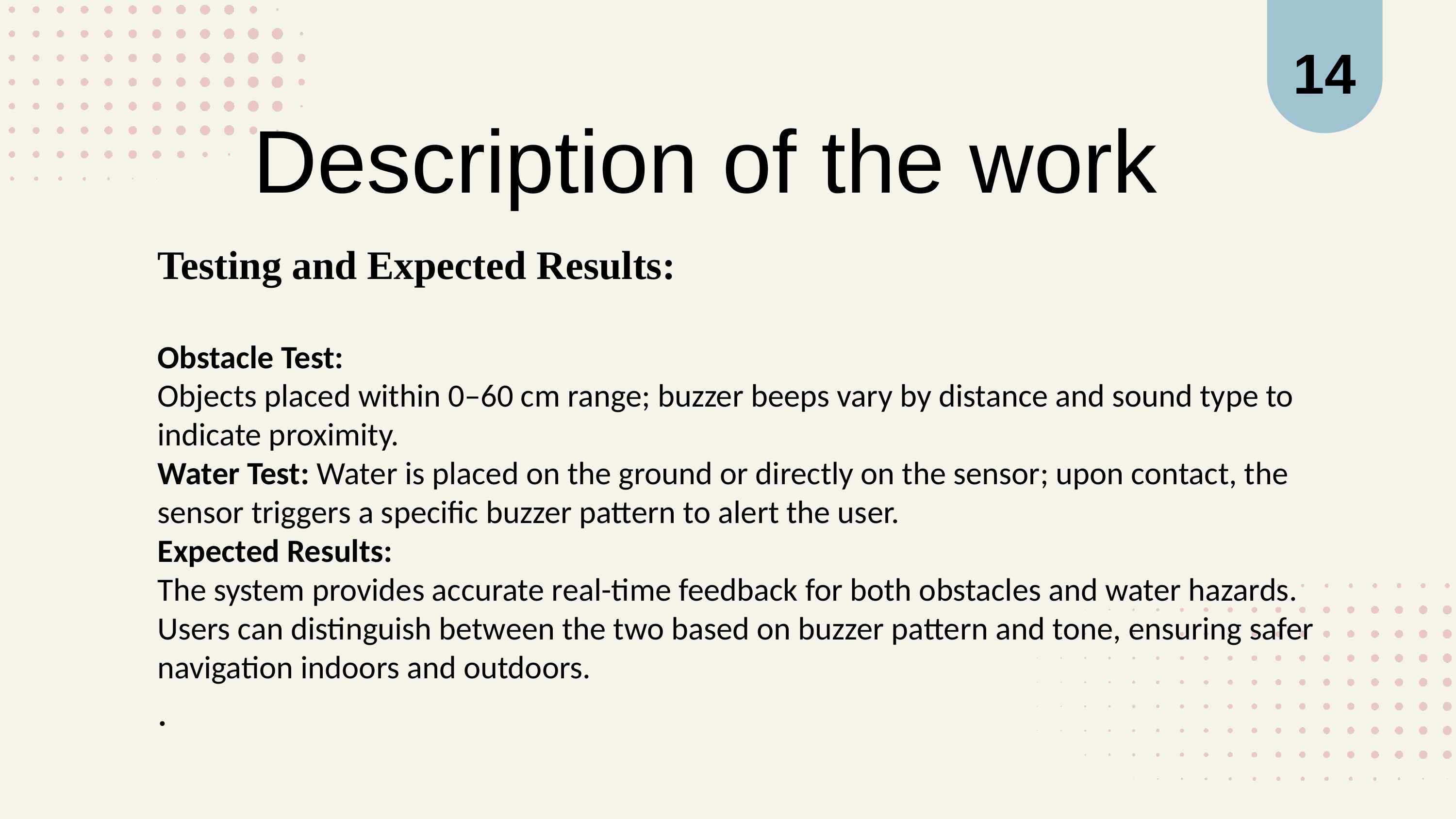

14

Description of the work
Testing and Expected Results:

Obstacle Test:
Objects placed within 0–60 cm range; buzzer beeps vary by distance and sound type to indicate proximity.
Water Test: Water is placed on the ground or directly on the sensor; upon contact, the sensor triggers a specific buzzer pattern to alert the user.
Expected Results:
The system provides accurate real-time feedback for both obstacles and water hazards. Users can distinguish between the two based on buzzer pattern and tone, ensuring safer navigation indoors and outdoors.
.